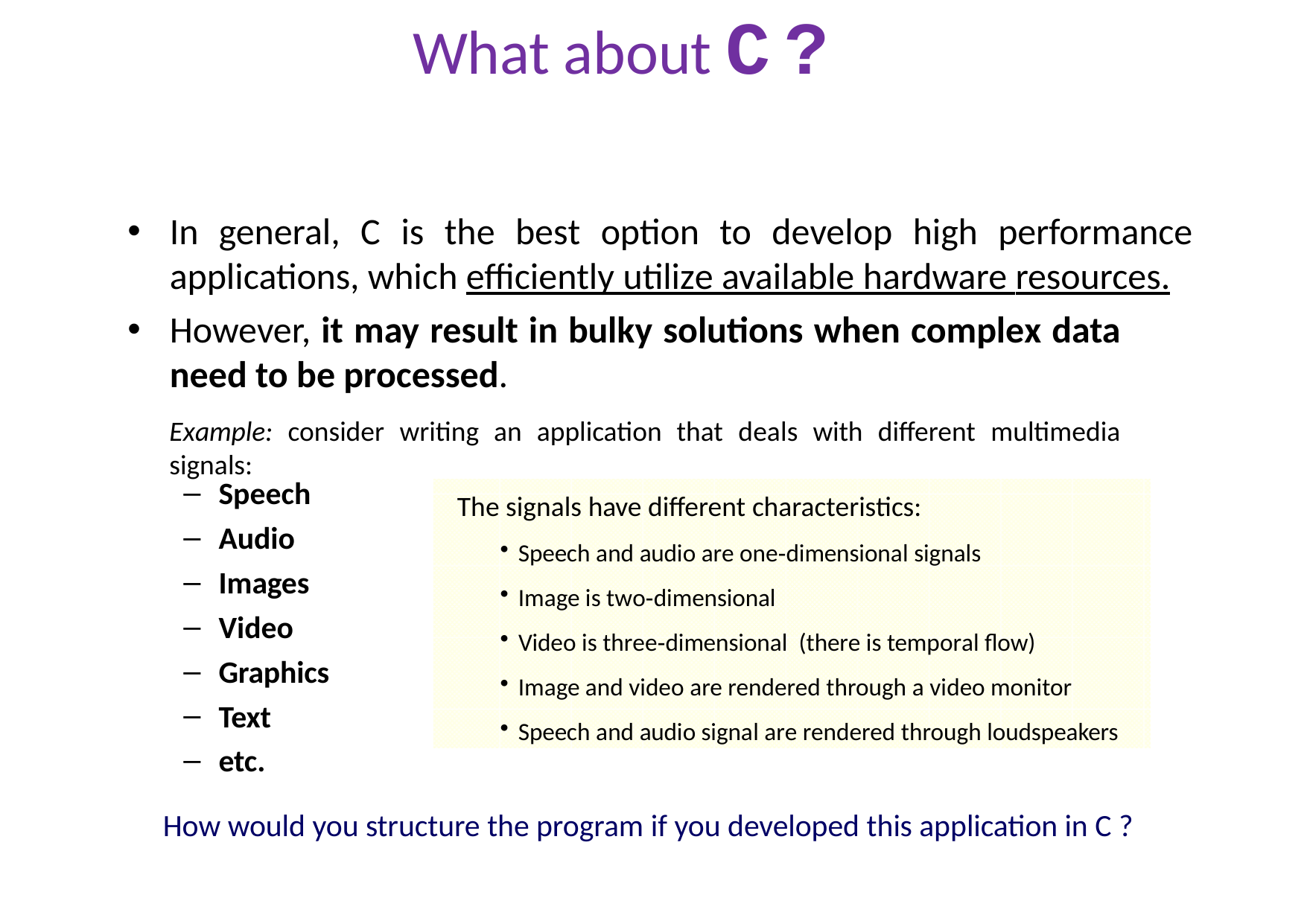

# What about C ?
In general, C is the best option to develop high performance applications, which efficiently utilize available hardware resources.
However, it may result in bulky solutions when complex data need to be processed.
Example: consider writing an application that deals with different multimedia signals:
Speech
Audio
Images
Video
Graphics
Text
etc.

The signals have different characteristics:
Speech and audio are one‐dimensional signals
Image is two‐dimensional
Video is three‐dimensional  (there is temporal flow)
Image and video are rendered through a video monitor
Speech and audio signal are rendered through loudspeakers
How would you structure the program if you developed this application in C ?